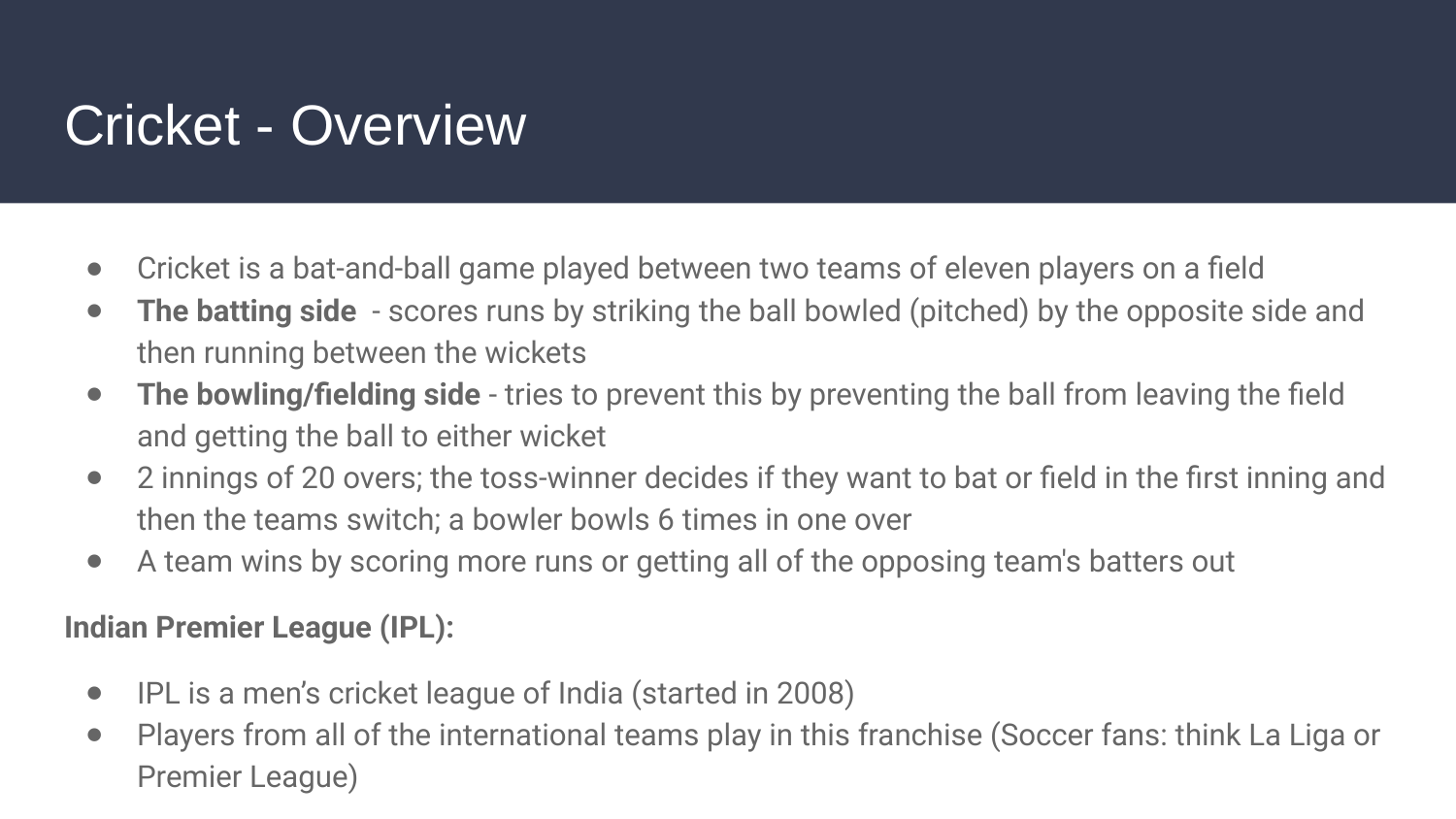

# Cricket - Overview
Cricket is a bat-and-ball game played between two teams of eleven players on a field
The batting side  - scores runs by striking the ball bowled (pitched) by the opposite side and then running between the wickets
The bowling/fielding side - tries to prevent this by preventing the ball from leaving the field and getting the ball to either wicket
2 innings of 20 overs; the toss-winner decides if they want to bat or field in the first inning and then the teams switch; a bowler bowls 6 times in one over
A team wins by scoring more runs or getting all of the opposing team's batters out
Indian Premier League (IPL):
IPL is a men’s cricket league of India (started in 2008)
Players from all of the international teams play in this franchise (Soccer fans: think La Liga or Premier League)